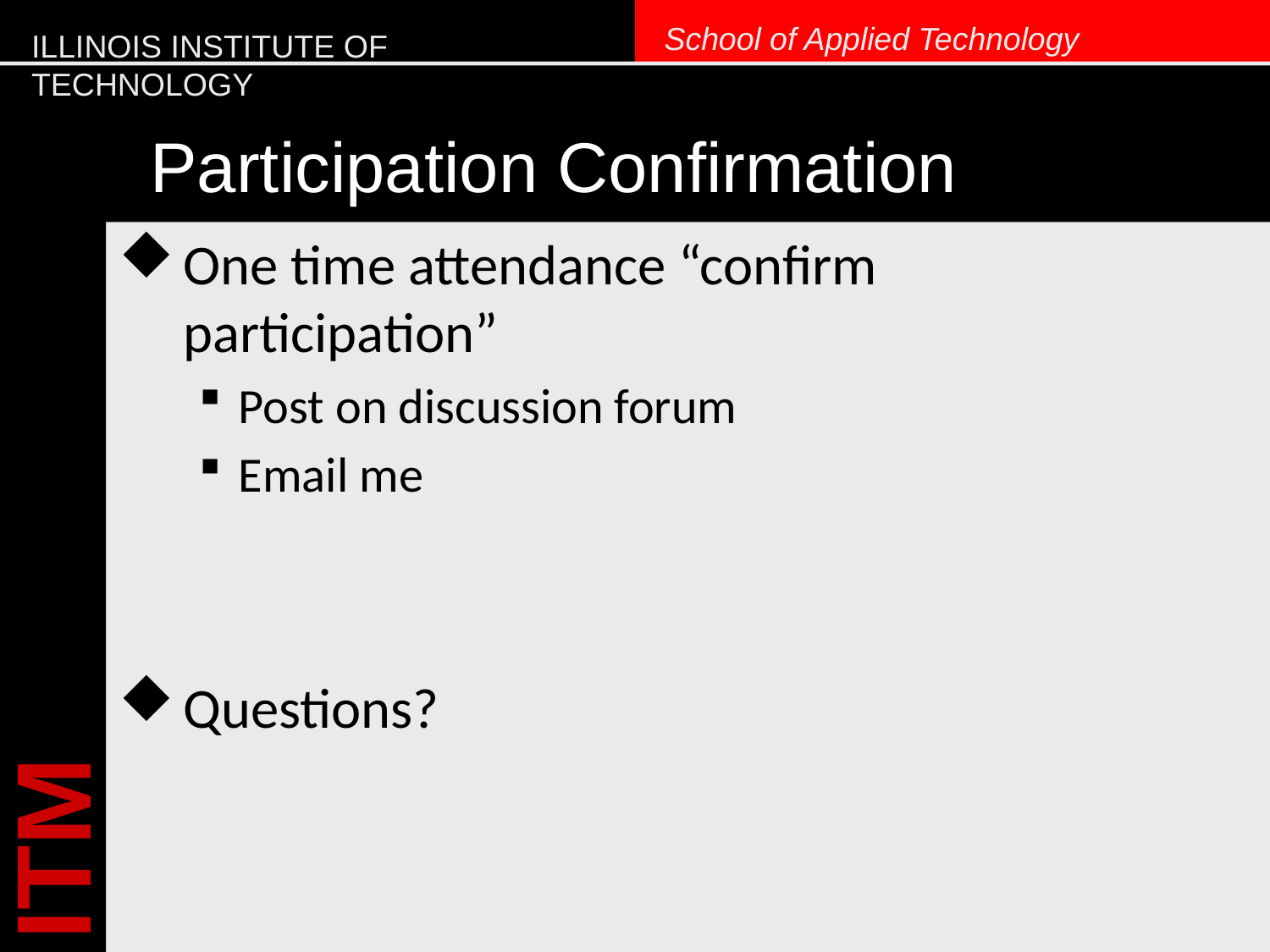

# Participation Confirmation
One time attendance “confirm participation”
Post on discussion forum
Email me

Questions?